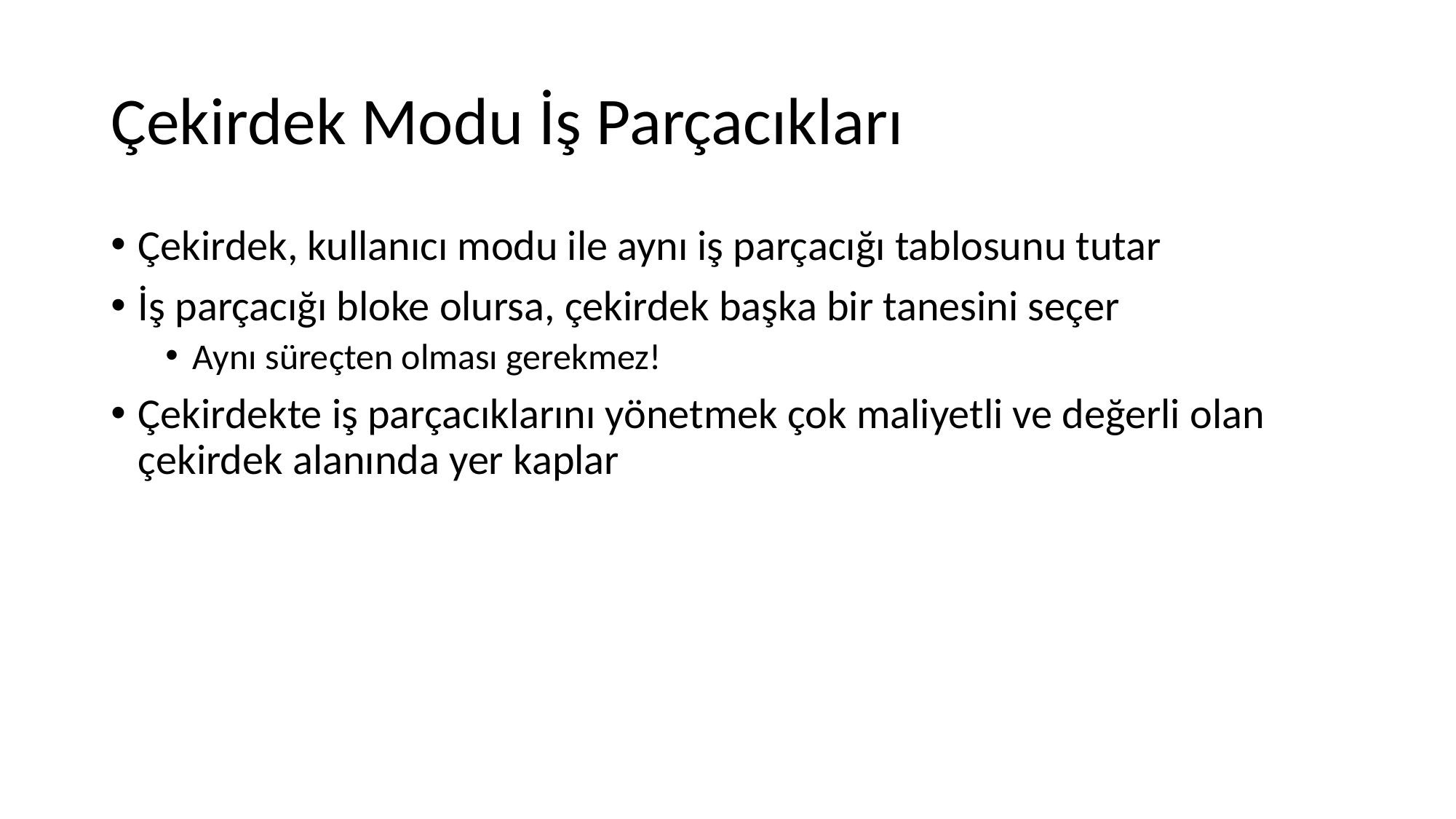

# Çekirdek Modu İş Parçacıkları
Çekirdek, kullanıcı modu ile aynı iş parçacığı tablosunu tutar
İş parçacığı bloke olursa, çekirdek başka bir tanesini seçer
Aynı süreçten olması gerekmez!
Çekirdekte iş parçacıklarını yönetmek çok maliyetli ve değerli olan çekirdek alanında yer kaplar